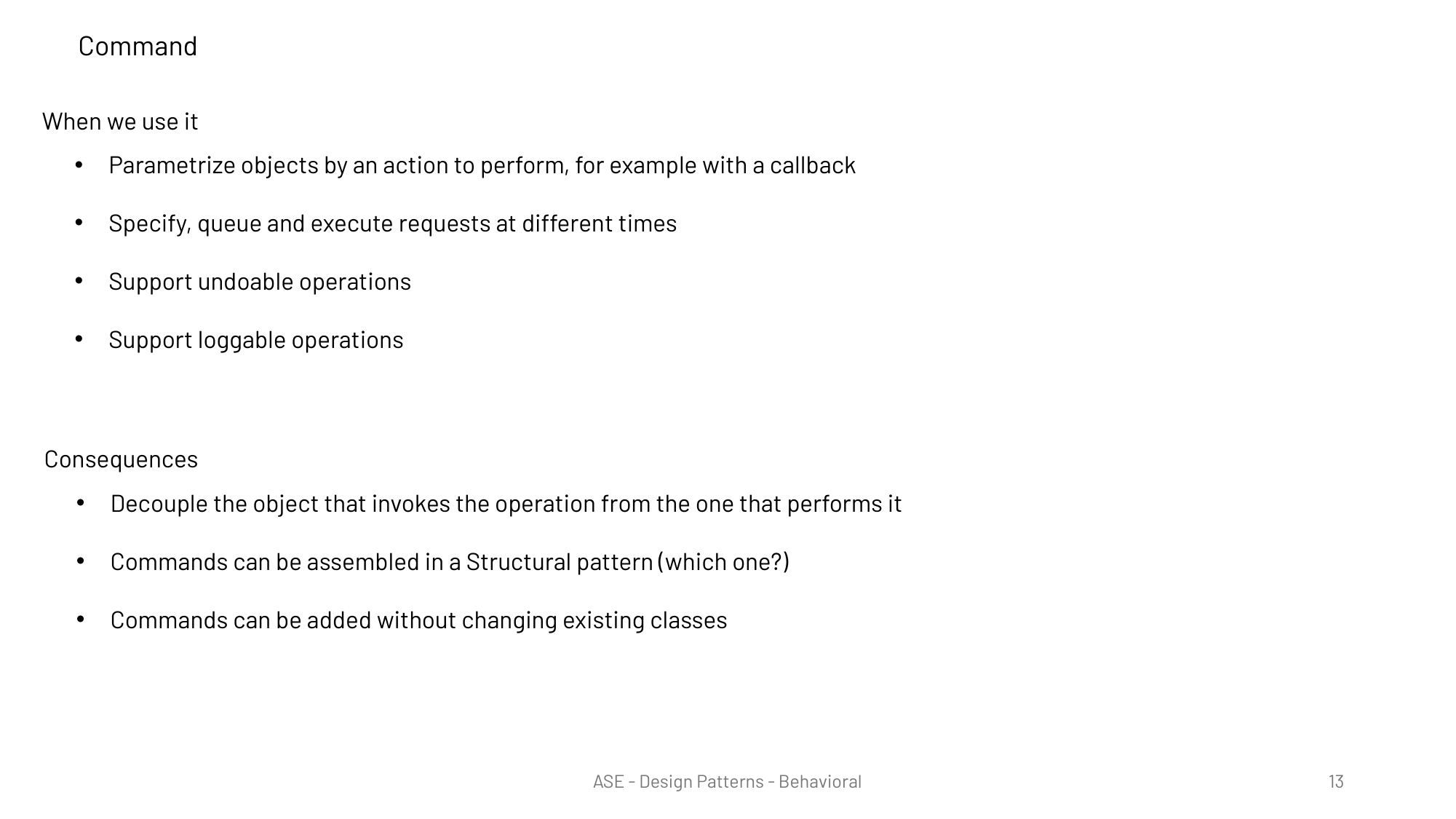

Command
When we use it
Parametrize objects by an action to perform, for example with a callback

Specify, queue and execute requests at different times

Support undoable operations

Support loggable operations
Consequences
Decouple the object that invokes the operation from the one that performs it

Commands can be assembled in a Structural pattern (which one?)

Commands can be added without changing existing classes

ASE - Design Patterns - Behavioral
13